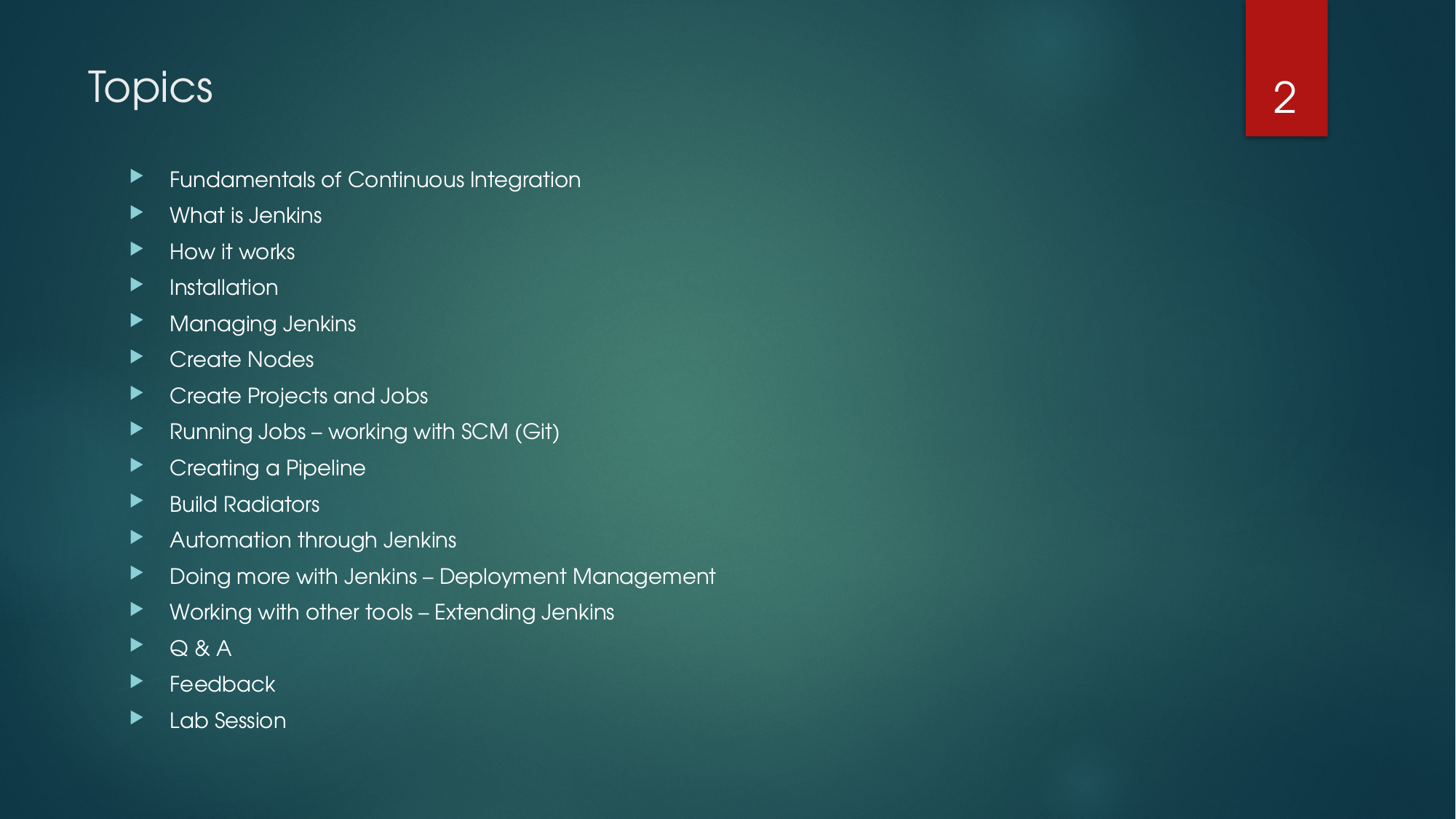

2
# Topics
Fundamentals of Continuous Integration
What is Jenkins
How it works
Installation
Managing Jenkins
Create Nodes
Create Projects and Jobs
Running Jobs – working with SCM (Git)
Creating a Pipeline
Build Radiators
Automation through Jenkins
Doing more with Jenkins – Deployment Management
Working with other tools – Extending Jenkins
Q & A
Feedback
Lab Session